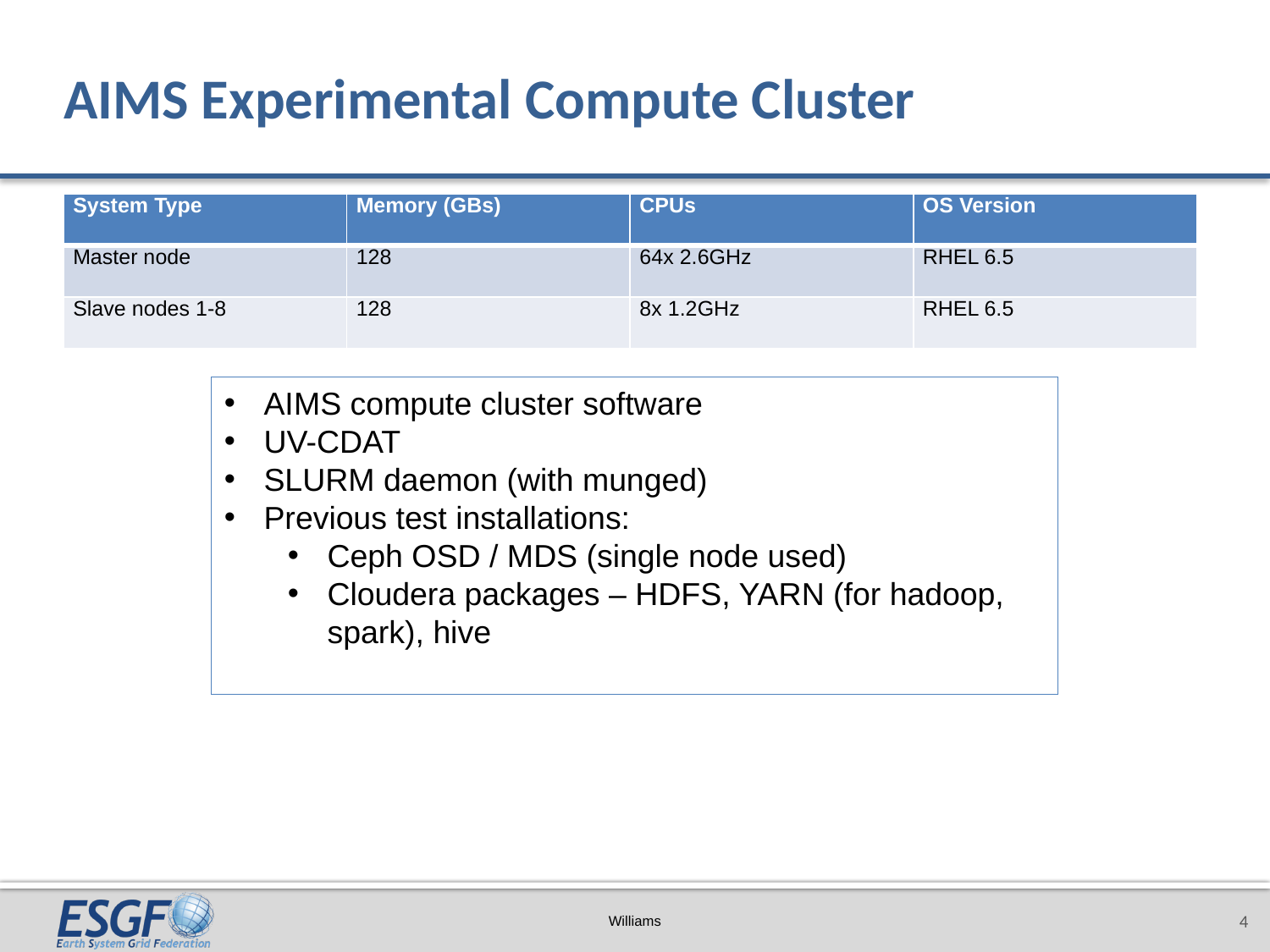

# AIMS Experimental Compute Cluster
| System Type | Memory (GBs) | CPUs | OS Version |
| --- | --- | --- | --- |
| Master node | 128 | 64x 2.6GHz | RHEL 6.5 |
| Slave nodes 1-8 | 128 | 8x 1.2GHz | RHEL 6.5 |
AIMS compute cluster software
UV-CDAT
SLURM daemon (with munged)
Previous test installations:
Ceph OSD / MDS (single node used)
Cloudera packages – HDFS, YARN (for hadoop, spark), hive